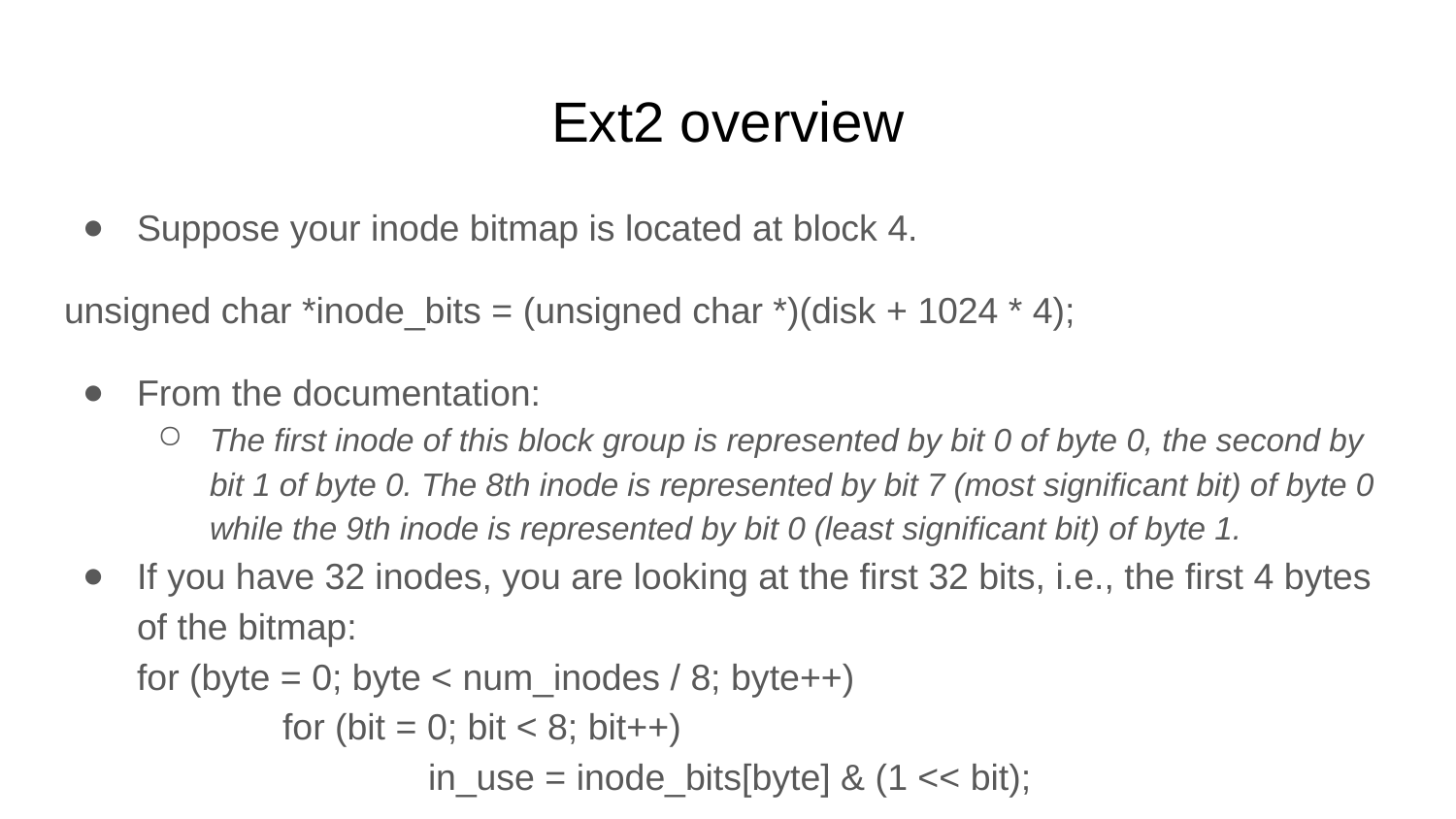

# Ext2 overview
Suppose your inode bitmap is located at block 4.
unsigned char *inode_bits = (unsigned char *)(disk + 1024 * 4);
From the documentation:
The first inode of this block group is represented by bit 0 of byte 0, the second by bit 1 of byte 0. The 8th inode is represented by bit 7 (most significant bit) of byte 0 while the 9th inode is represented by bit 0 (least significant bit) of byte 1.
If you have 32 inodes, you are looking at the first 32 bits, i.e., the first 4 bytes of the bitmap:
for (byte = 0; byte < num_inodes / 8; byte++)
	for (bit = 0; bit < 8; bit++)
		in_use = inode_bits[byte] & (1 << bit);